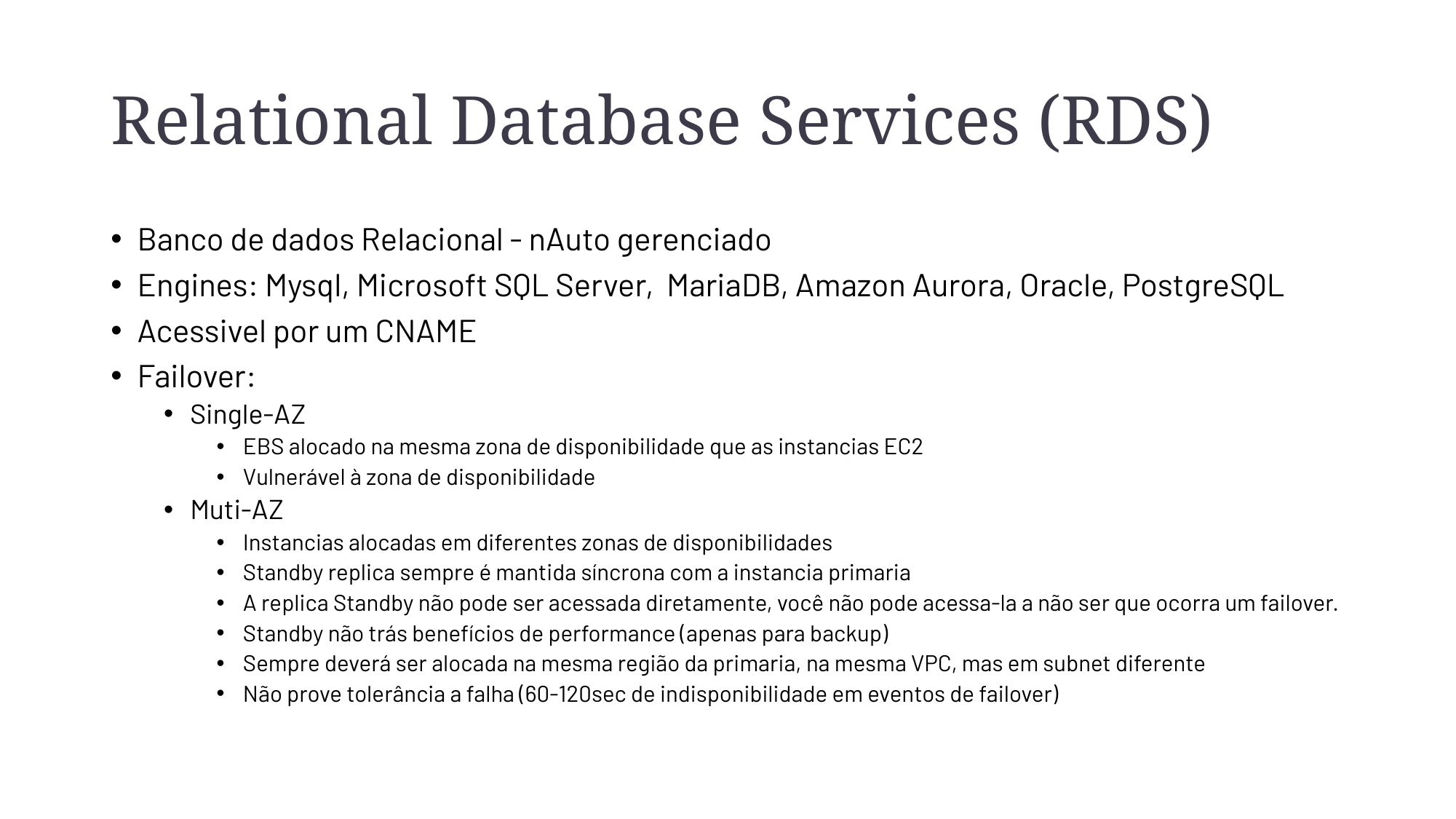

# Relational Database Services (RDS)
Banco de dados Relacional - nAuto gerenciado
Engines: Mysql, Microsoft SQL Server,  MariaDB, Amazon Aurora, Oracle, PostgreSQL
Acessivel por um CNAME
Failover:
Single-AZ
EBS alocado na mesma zona de disponibilidade que as instancias EC2
Vulnerável à zona de disponibilidade
Muti-AZ
Instancias alocadas em diferentes zonas de disponibilidades
Standby replica sempre é mantida síncrona com a instancia primaria
A replica Standby não pode ser acessada diretamente, você não pode acessa-la a não ser que ocorra um failover.
Standby não trás benefícios de performance (apenas para backup)
Sempre deverá ser alocada na mesma região da primaria, na mesma VPC, mas em subnet diferente
Não prove tolerância a falha (60-120sec de indisponibilidade em eventos de failover)